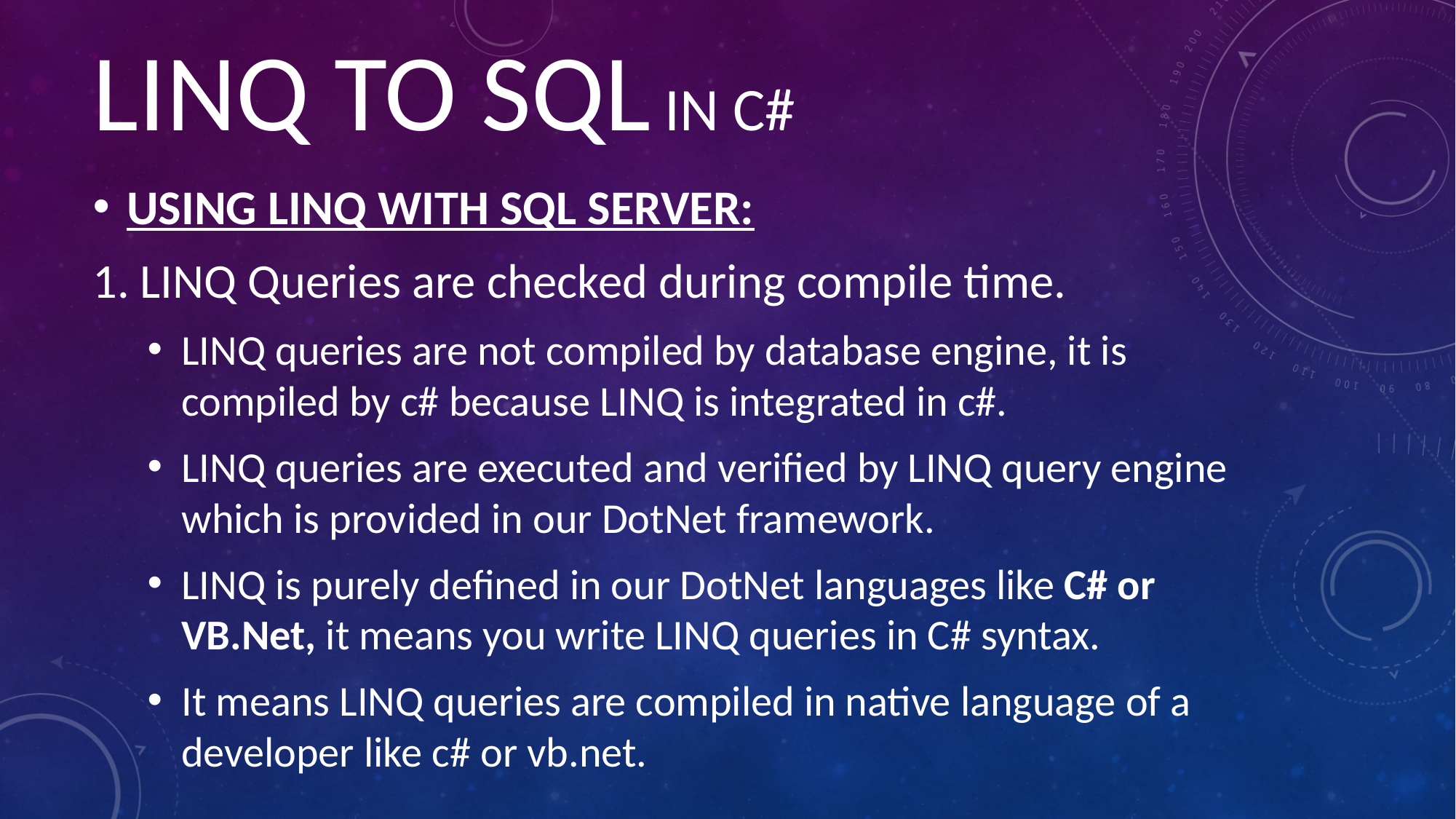

# LINQ to sql IN C#
USING LINQ WITH SQL SERVER:
1. LINQ Queries are checked during compile time.
LINQ queries are not compiled by database engine, it is compiled by c# because LINQ is integrated in c#.
LINQ queries are executed and verified by LINQ query engine which is provided in our DotNet framework.
LINQ is purely defined in our DotNet languages like C# or VB.Net, it means you write LINQ queries in C# syntax.
It means LINQ queries are compiled in native language of a developer like c# or vb.net.